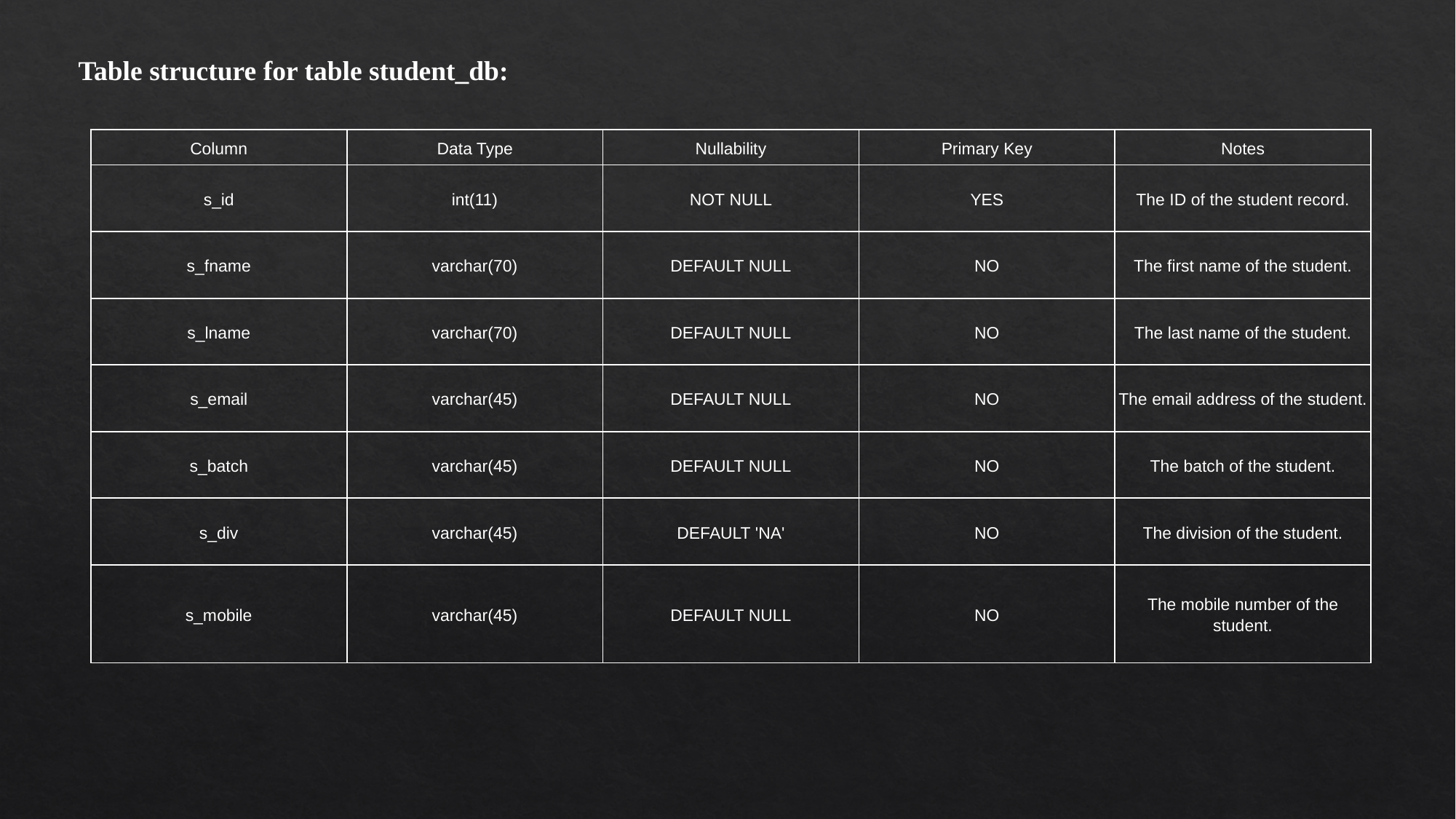

Table structure for table student_db:
| Column | Data Type | Nullability | Primary Key | Notes |
| --- | --- | --- | --- | --- |
| s\_id | int(11) | NOT NULL | YES | The ID of the student record. |
| s\_fname | varchar(70) | DEFAULT NULL | NO | The first name of the student. |
| s\_lname | varchar(70) | DEFAULT NULL | NO | The last name of the student. |
| s\_email | varchar(45) | DEFAULT NULL | NO | The email address of the student. |
| s\_batch | varchar(45) | DEFAULT NULL | NO | The batch of the student. |
| s\_div | varchar(45) | DEFAULT 'NA' | NO | The division of the student. |
| s\_mobile | varchar(45) | DEFAULT NULL | NO | The mobile number of the student. |